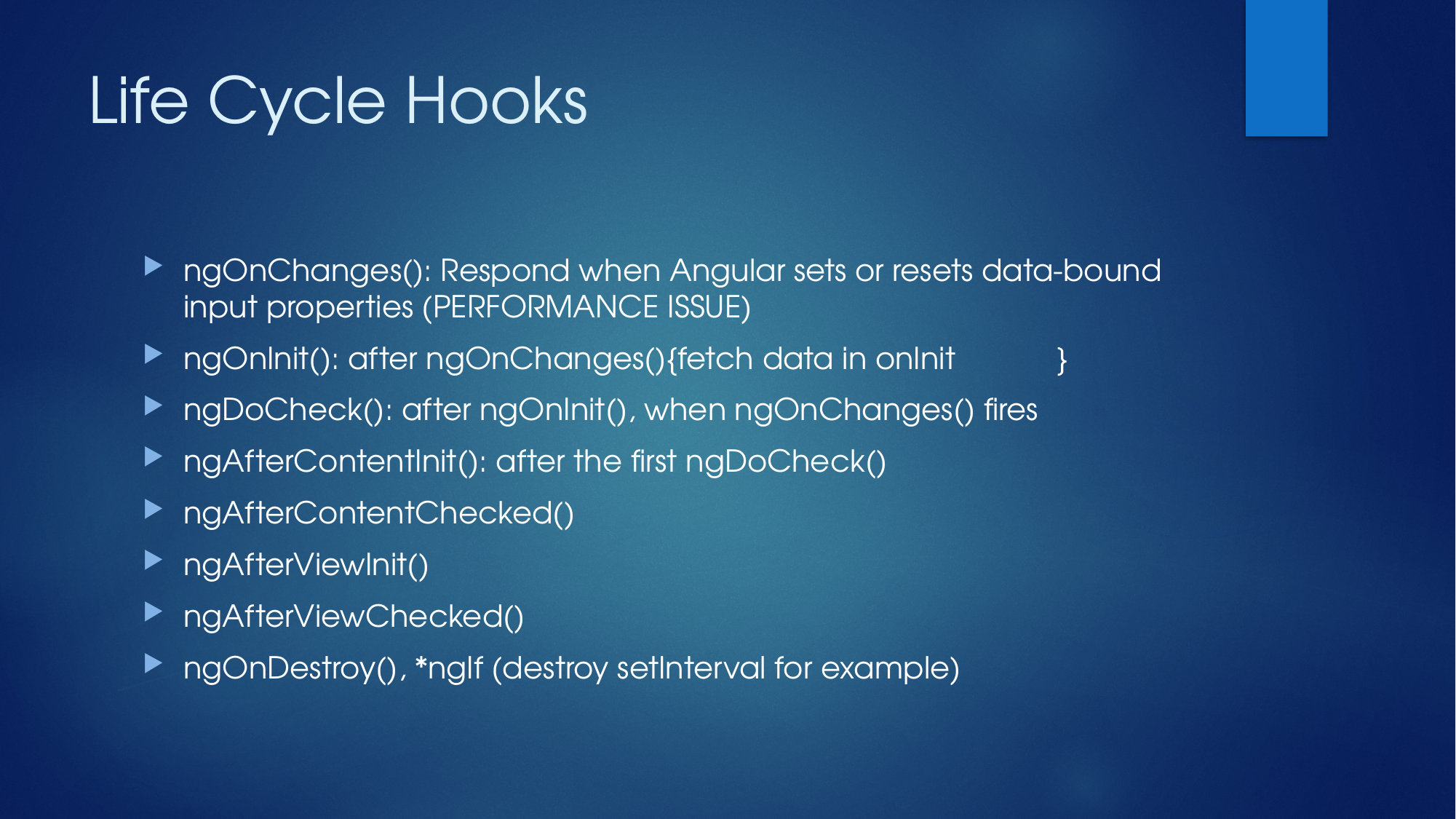

# Life Cycle Hooks
ngOnChanges(): Respond when Angular sets or resets data-bound input properties (PERFORMANCE ISSUE)
ngOnInit(): after ngOnChanges(){fetch data in onInit	}
ngDoCheck(): after ngOnInit(), when ngOnChanges() fires
ngAfterContentInit(): after the first ngDoCheck()
ngAfterContentChecked()
ngAfterViewInit()
ngAfterViewChecked()
ngOnDestroy(), *ngIf (destroy setInterval for example)